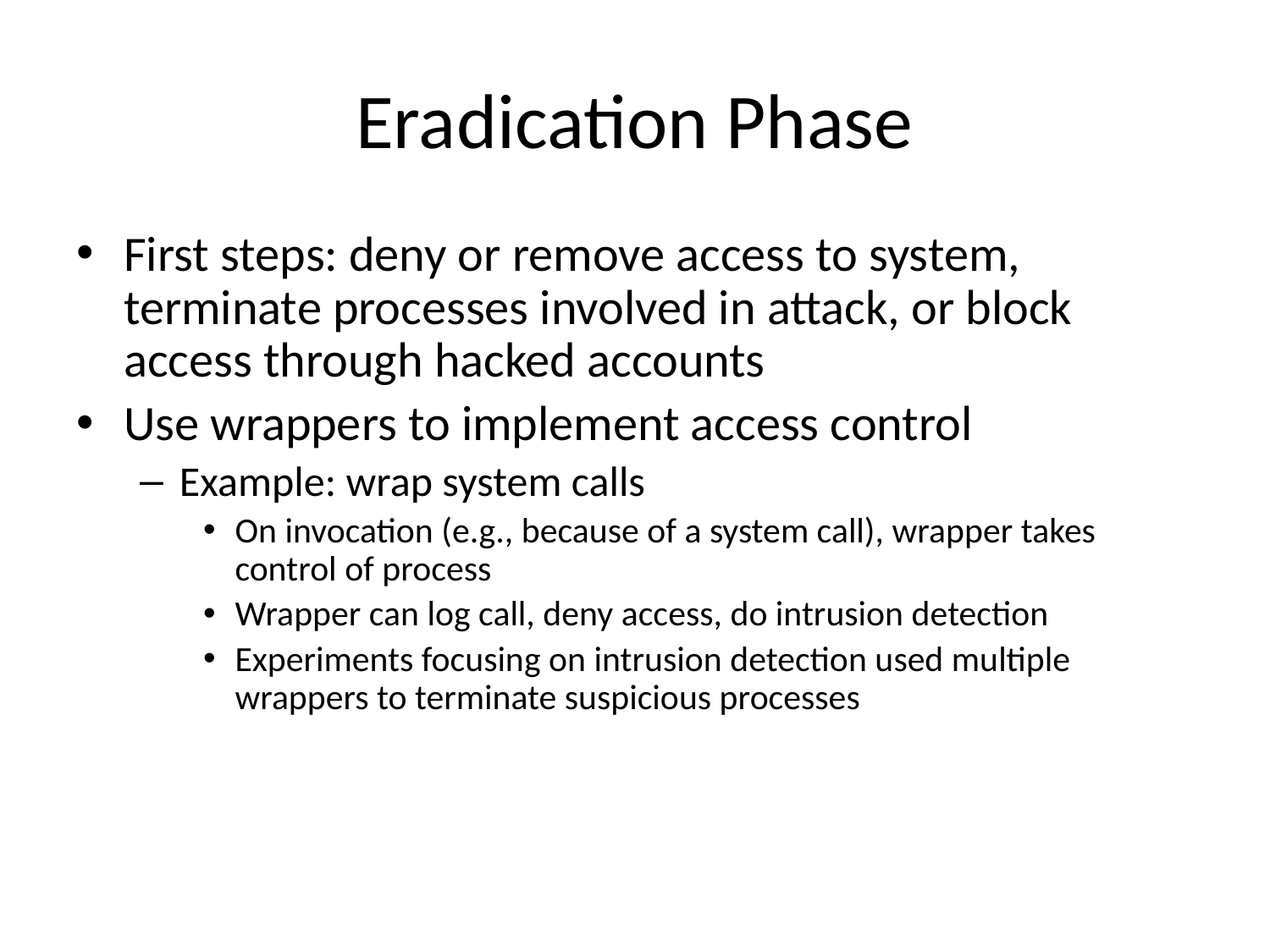

# Eradication Phase
First steps: deny or remove access to system, terminate processes involved in attack, or block access through hacked accounts
Use wrappers to implement access control
Example: wrap system calls
On invocation (e.g., because of a system call), wrapper takes control of process
Wrapper can log call, deny access, do intrusion detection
Experiments focusing on intrusion detection used multiple wrappers to terminate suspicious processes